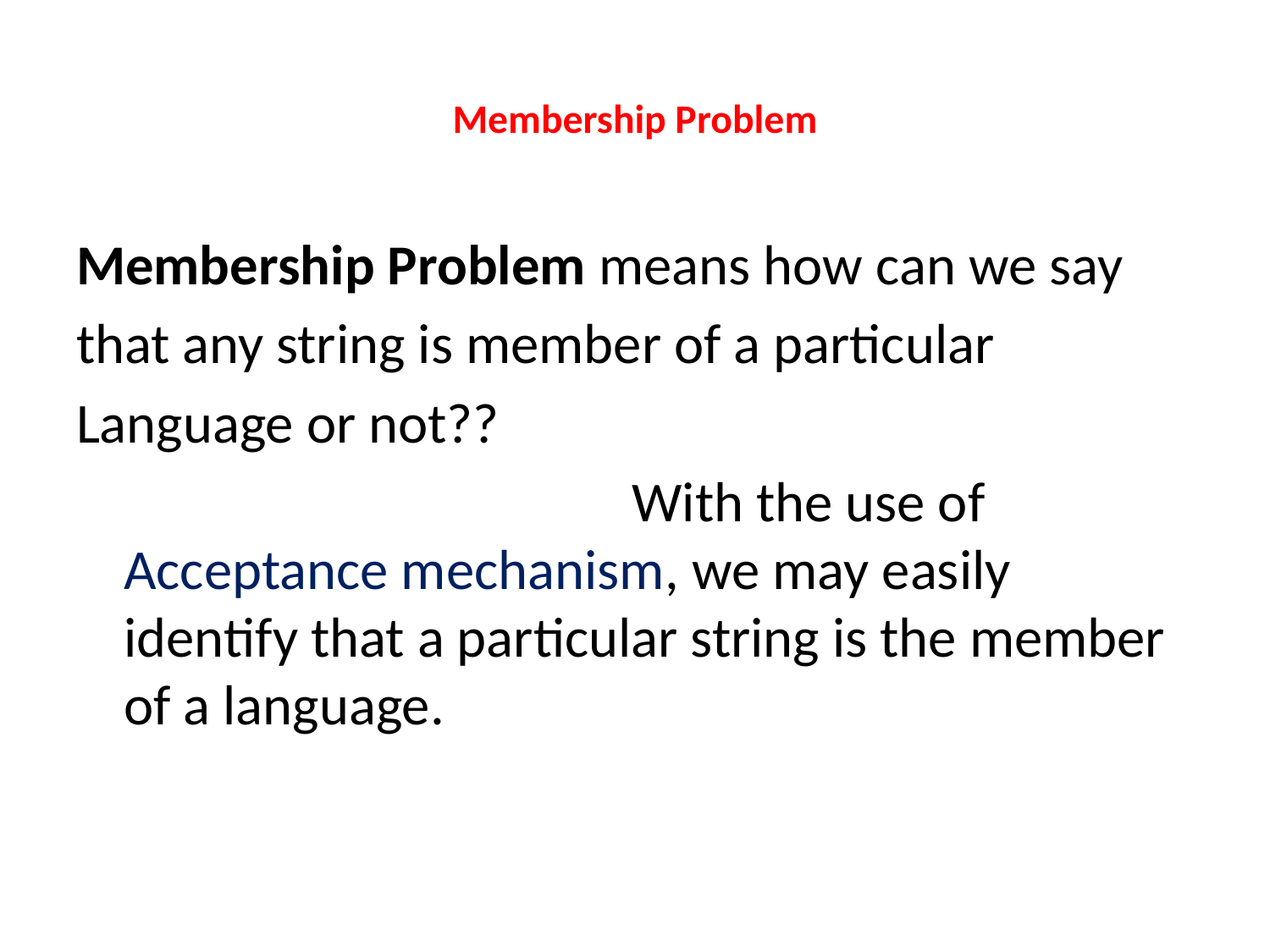

# Membership Problem
Membership Problem means how can we say
that any string is member of a particular
Language or not??
					With the use of Acceptance mechanism, we may easily identify that a particular string is the member of a language.